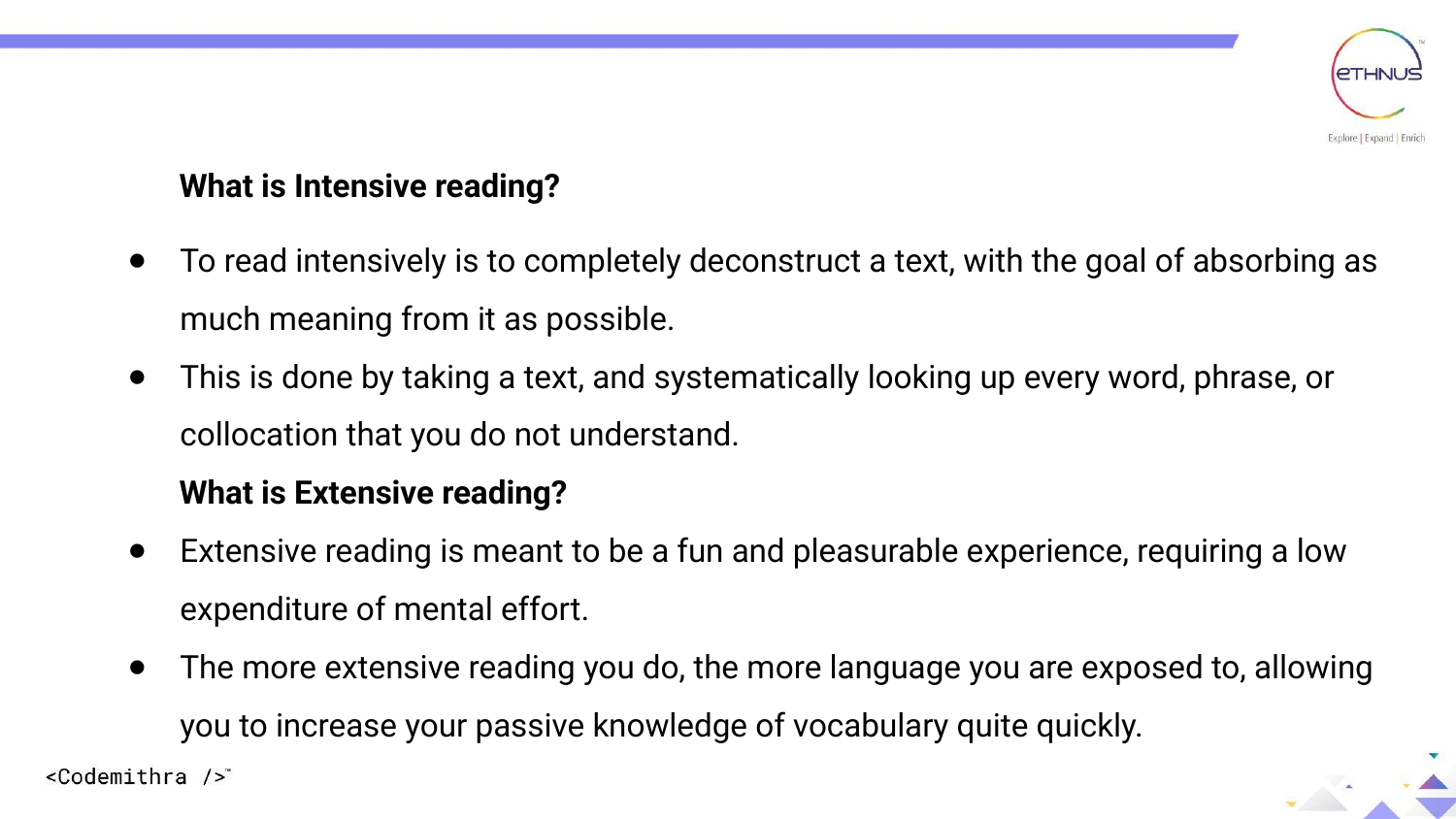

What is Intensive reading?
To read intensively is to completely deconstruct a text, with the goal of absorbing as much meaning from it as possible.
This is done by taking a text, and systematically looking up every word, phrase, or collocation that you do not understand.
         What is Extensive reading?
Extensive reading is meant to be a fun and pleasurable experience, requiring a low expenditure of mental effort.
The more extensive reading you do, the more language you are exposed to, allowing you to increase your passive knowledge of vocabulary quite quickly.